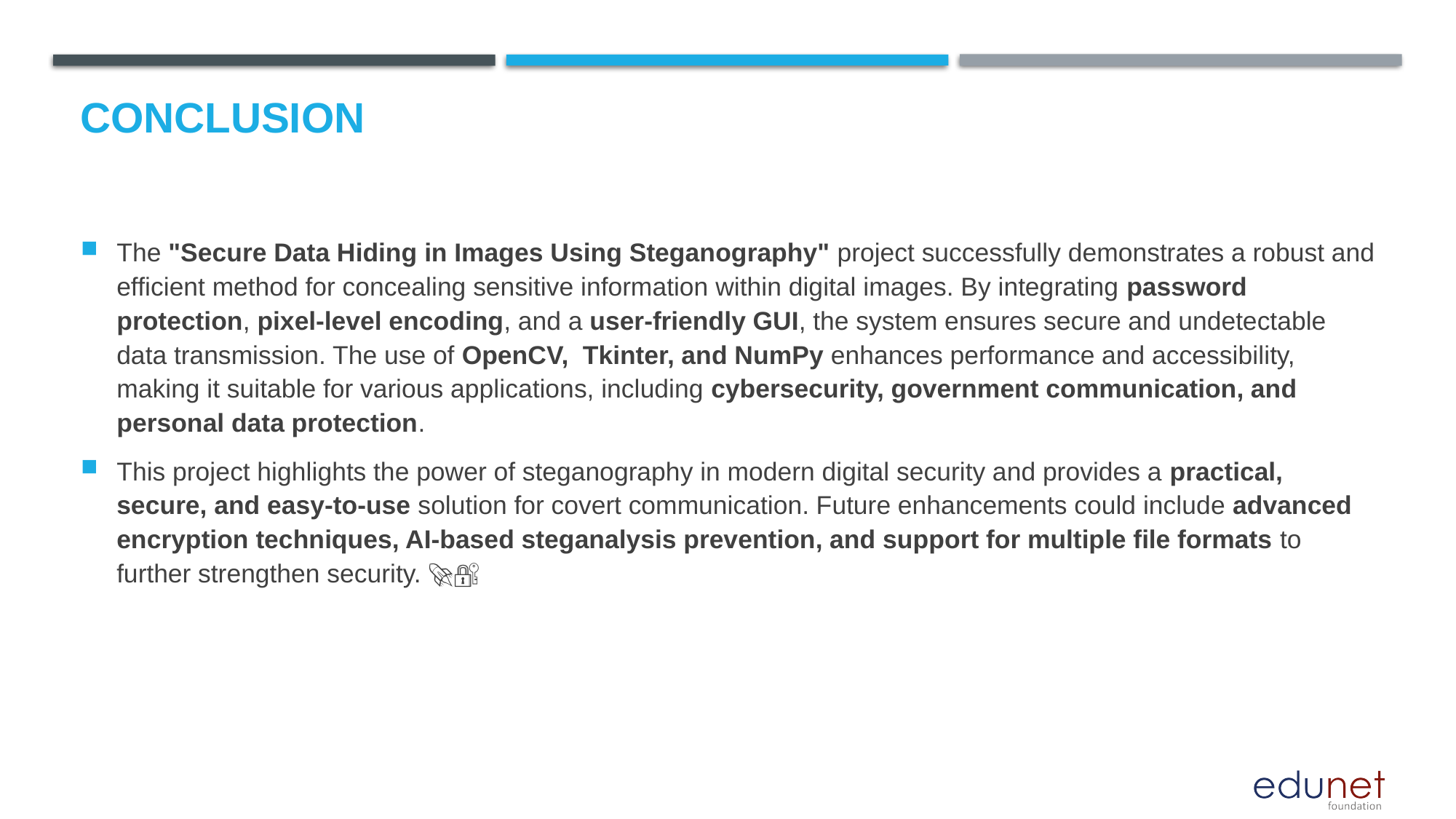

# Conclusion
The "Secure Data Hiding in Images Using Steganography" project successfully demonstrates a robust and efficient method for concealing sensitive information within digital images. By integrating password protection, pixel-level encoding, and a user-friendly GUI, the system ensures secure and undetectable data transmission. The use of OpenCV,  Tkinter, and NumPy enhances performance and accessibility, making it suitable for various applications, including cybersecurity, government communication, and personal data protection.
This project highlights the power of steganography in modern digital security and provides a practical, secure, and easy-to-use solution for covert communication. Future enhancements could include advanced encryption techniques, AI-based steganalysis prevention, and support for multiple file formats to further strengthen security. 🚀🔐